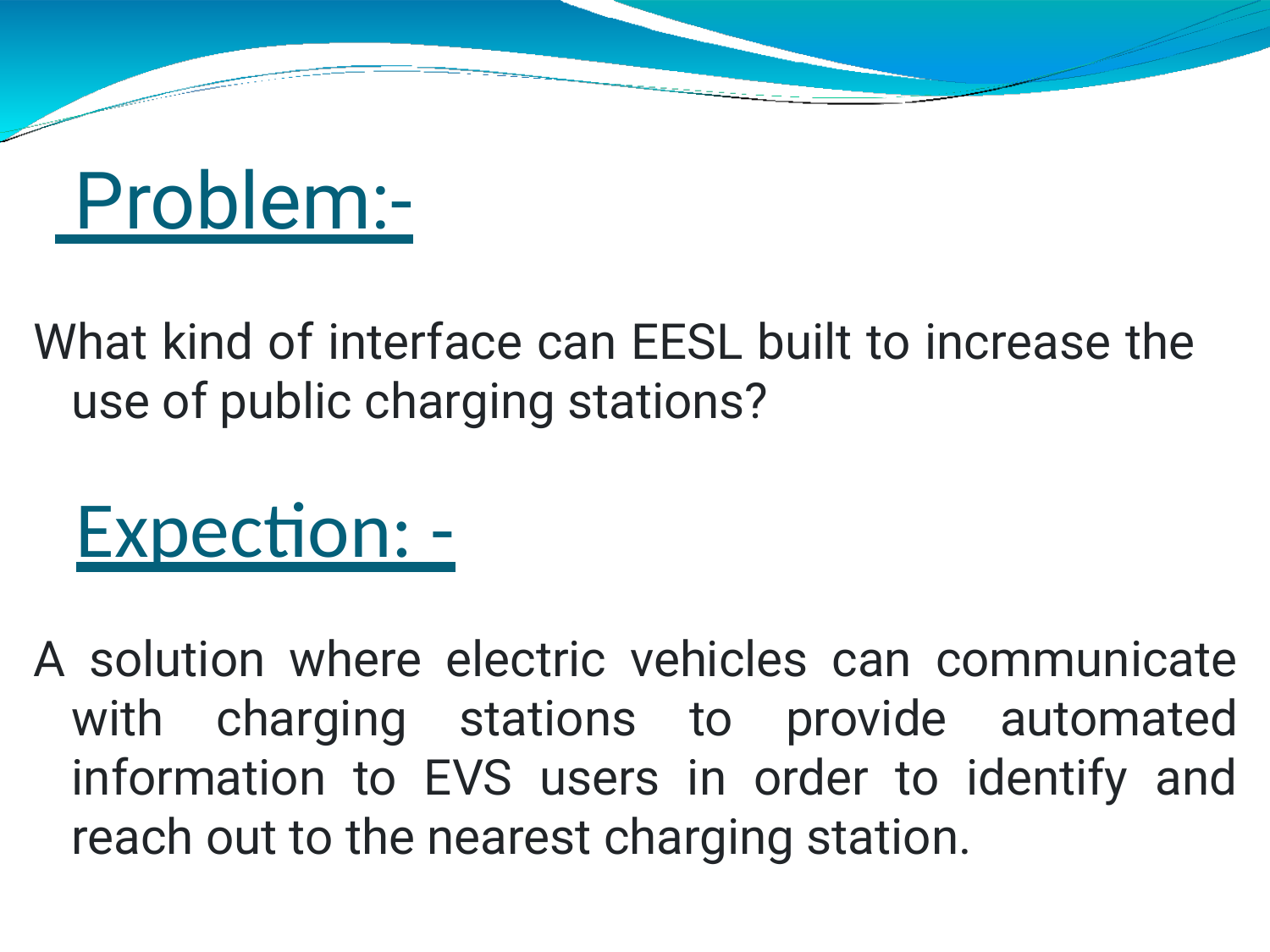

# Problem:-
What kind of interface can EESL built to increase the use of public charging stations?

Expection: -
A solution where electric vehicles can communicate with charging stations to provide automated information to EVS users in order to identify and reach out to the nearest charging station.